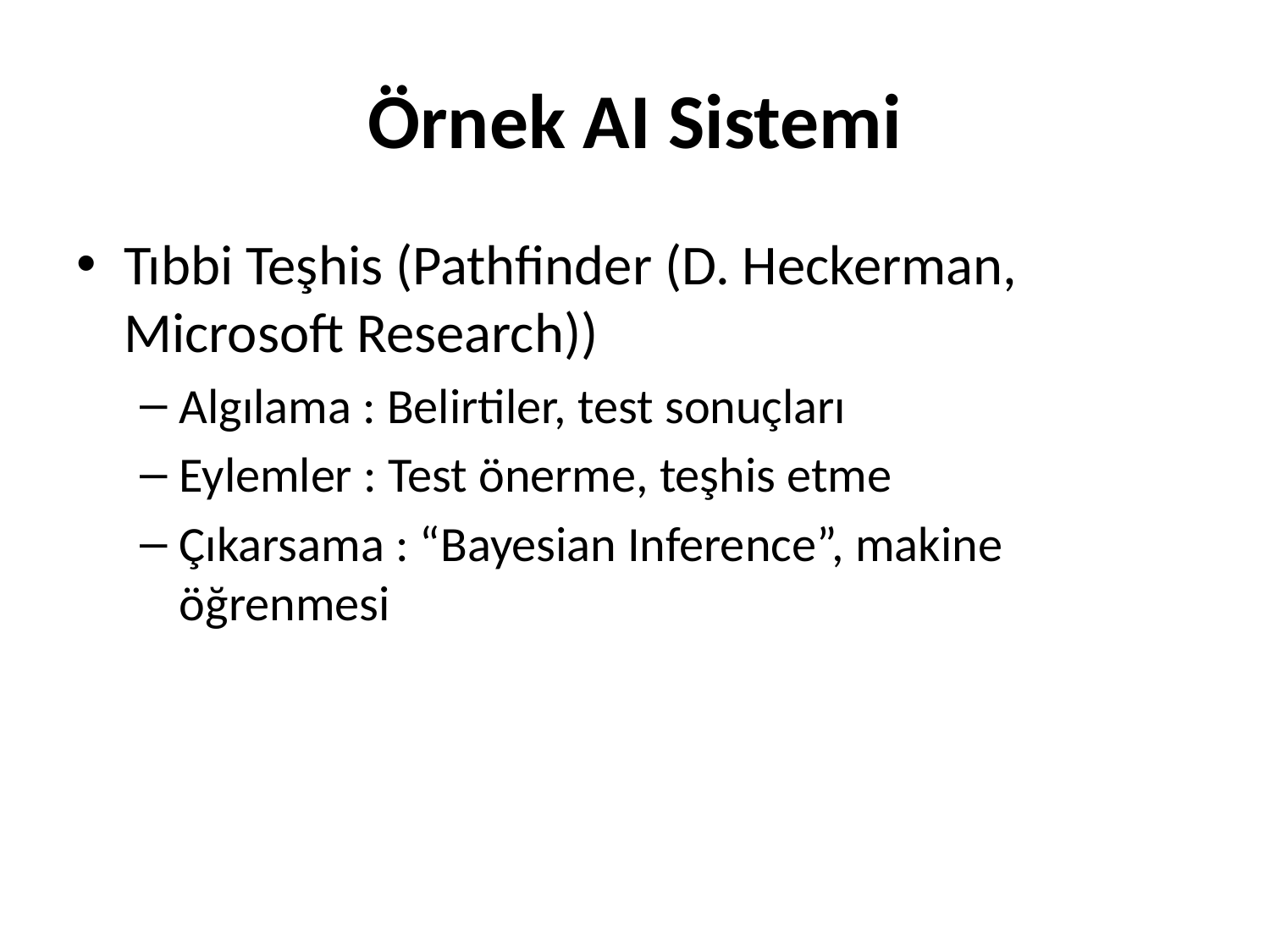

# Örnek AI Sistemi
Tıbbi Teşhis (Pathfinder (D. Heckerman, Microsoft Research))
Algılama : Belirtiler, test sonuçları
Eylemler : Test önerme, teşhis etme
Çıkarsama : “Bayesian Inference”, makine öğrenmesi